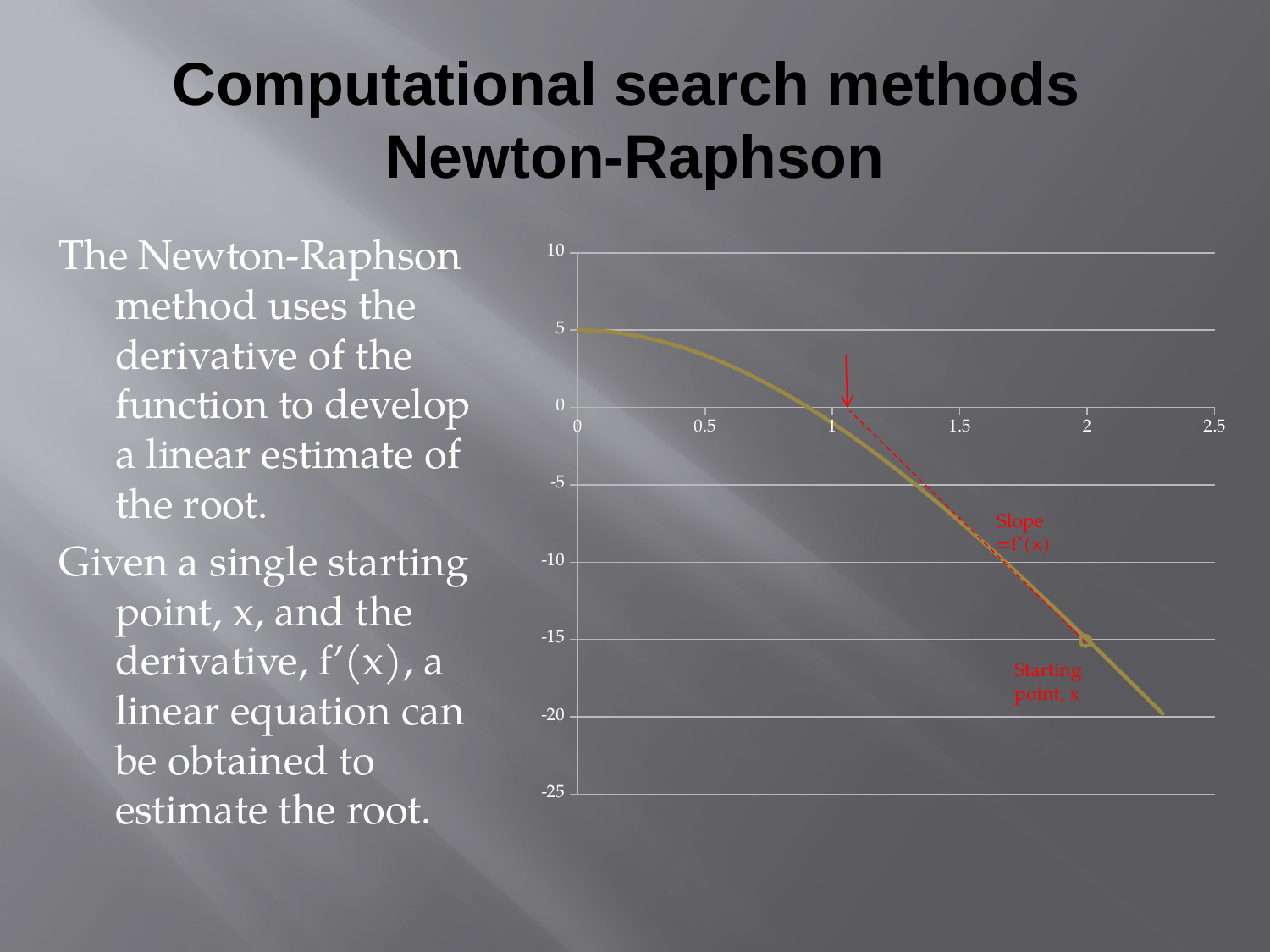

# Computational search methods Newton-Raphson
The Newton-Raphson method uses the derivative of the function to develop a linear estimate of the root.
Given a single starting point, x, and the derivative, f’(x), a linear equation can be obtained to estimate the root.

### Chart

| Category |  |
|---|---|
Slope =f’(x)

Starting point, x